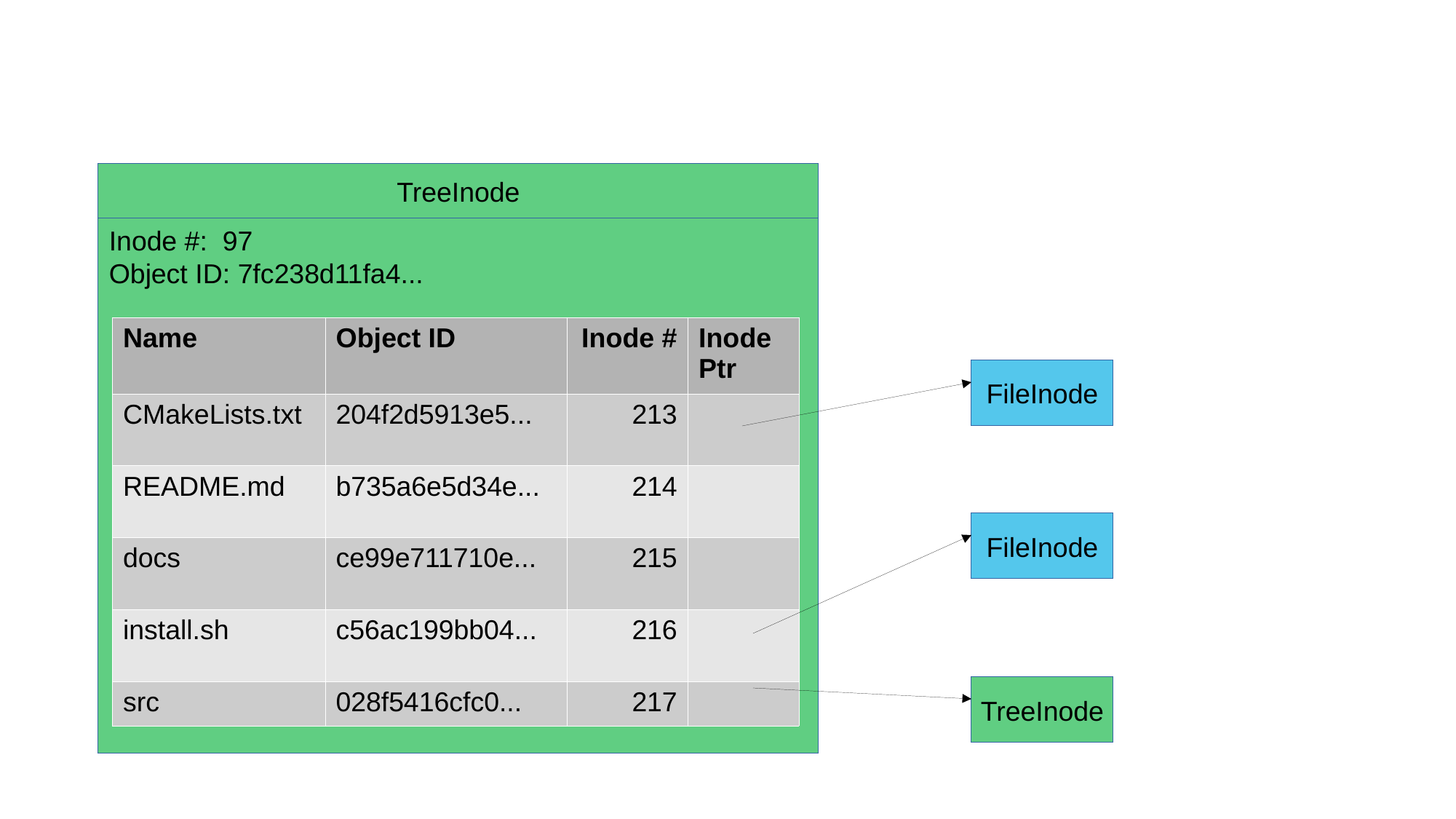

TreeInode
Inode #:  97
Object ID: 7fc238d11fa4...
| Name | Object ID | Inode # | Inode Ptr |
| --- | --- | --- | --- |
| CMakeLists.txt | 204f2d5913e5... | 213 |  |
| README.md | b735a6e5d34e... | 214 |  |
| docs | ce99e711710e... | 215 |  |
| install.sh | c56ac199bb04... | 216 |  |
| src | 028f5416cfc0... | 217 |  |
FileInode

FileInode

TreeInode